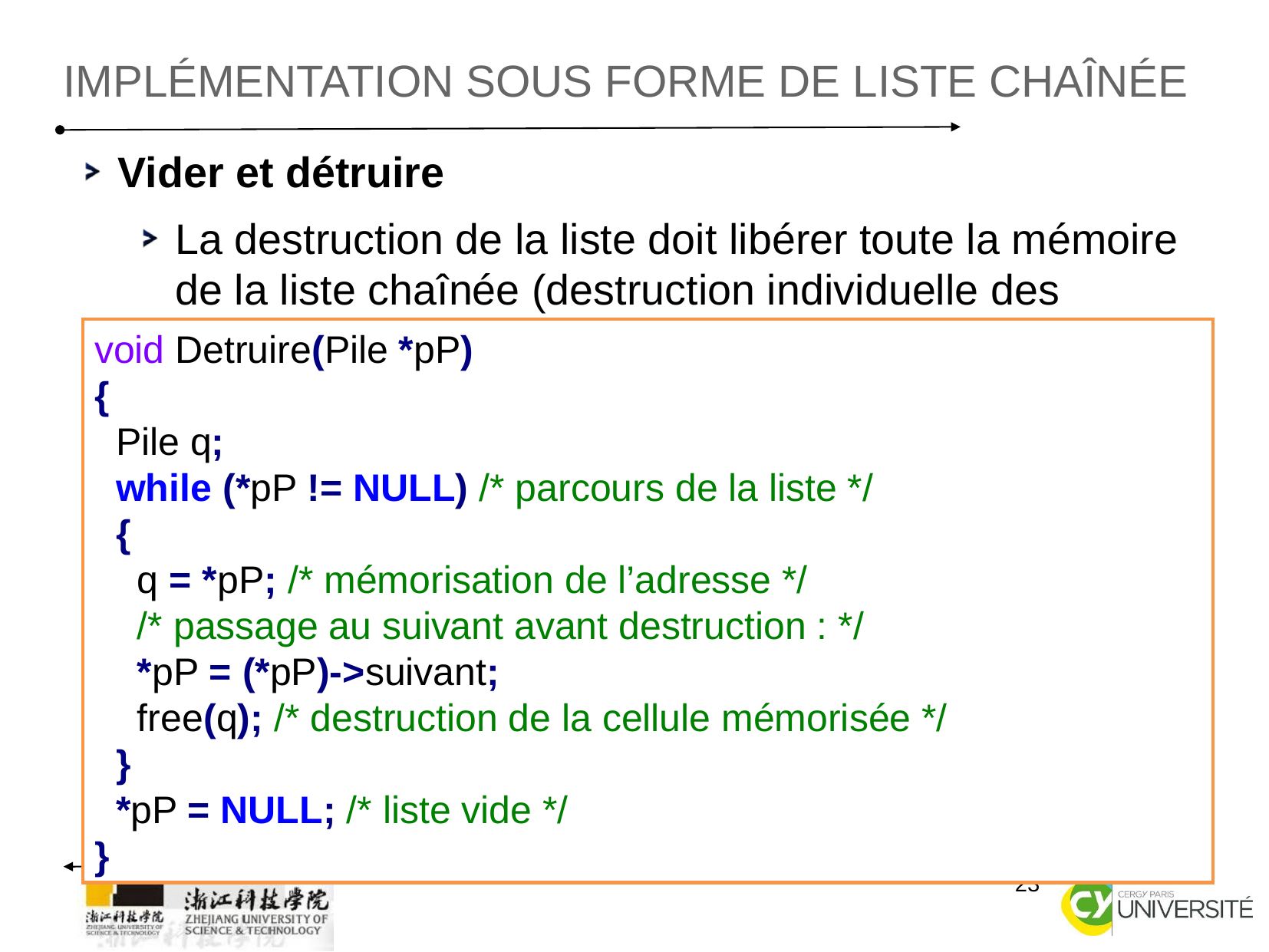

IMPLÉMENTATION SOUS FORME DE LISTE CHAÎNÉE
Vider et détruire
La destruction de la liste doit libérer toute la mémoire de la liste chaînée (destruction individuelle des cellules).
void Detruire(Pile *pP)
{
  Pile q;
  while (*pP != NULL) /* parcours de la liste */
  {
    q = *pP; /* mémorisation de l’adresse */
    /* passage au suivant avant destruction : */
    *pP = (*pP)->suivant;
    free(q); /* destruction de la cellule mémorisée */
  }
  *pP = NULL; /* liste vide */
}